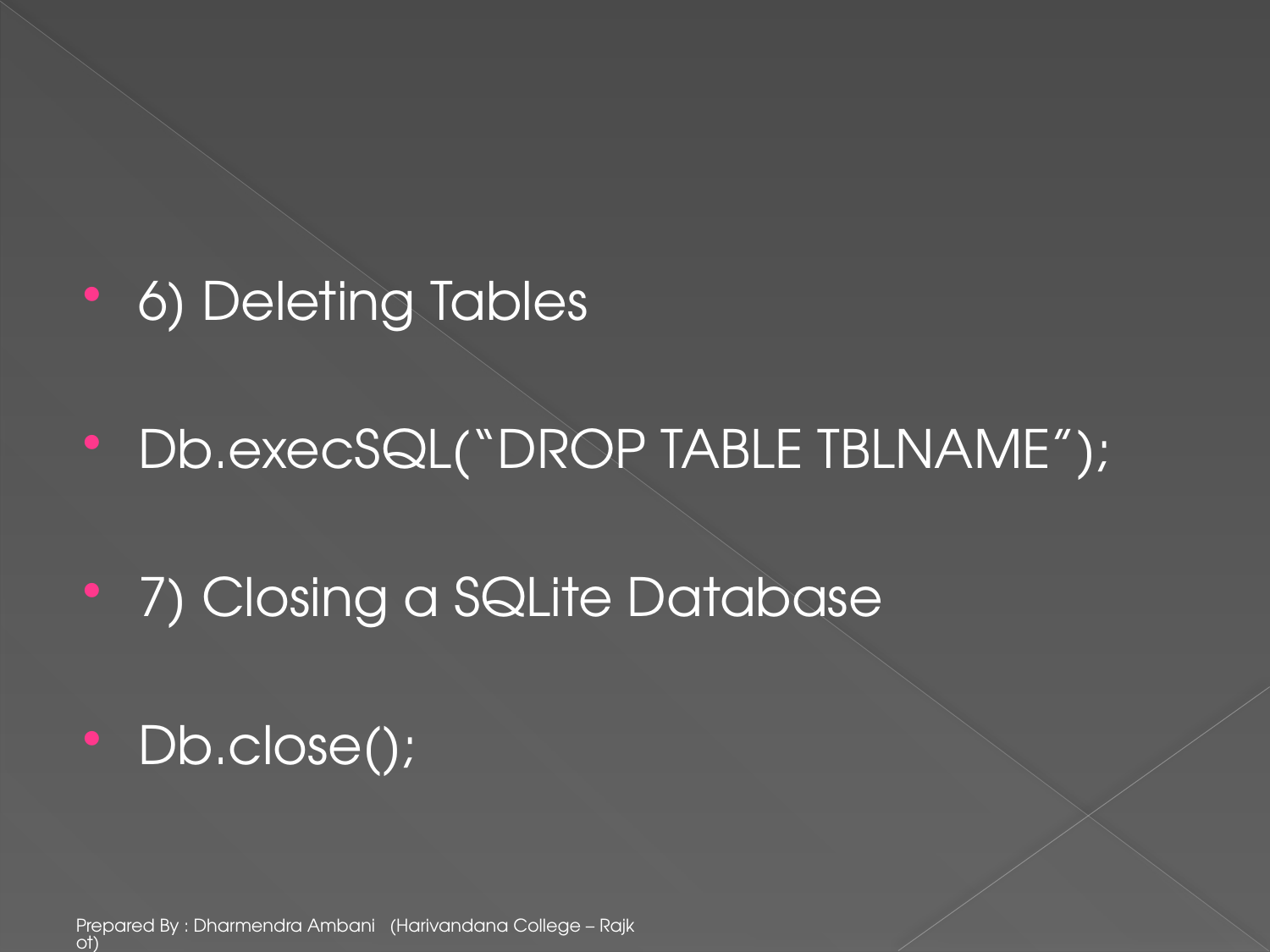

#
6) Deleting Tables

Db.execSQL(“DROP TABLE TBLNAME”);

7) Closing a SQLite Database

Db.close();
Prepared By : Dharmendra Ambani   (Harivandana College – Rajkot)